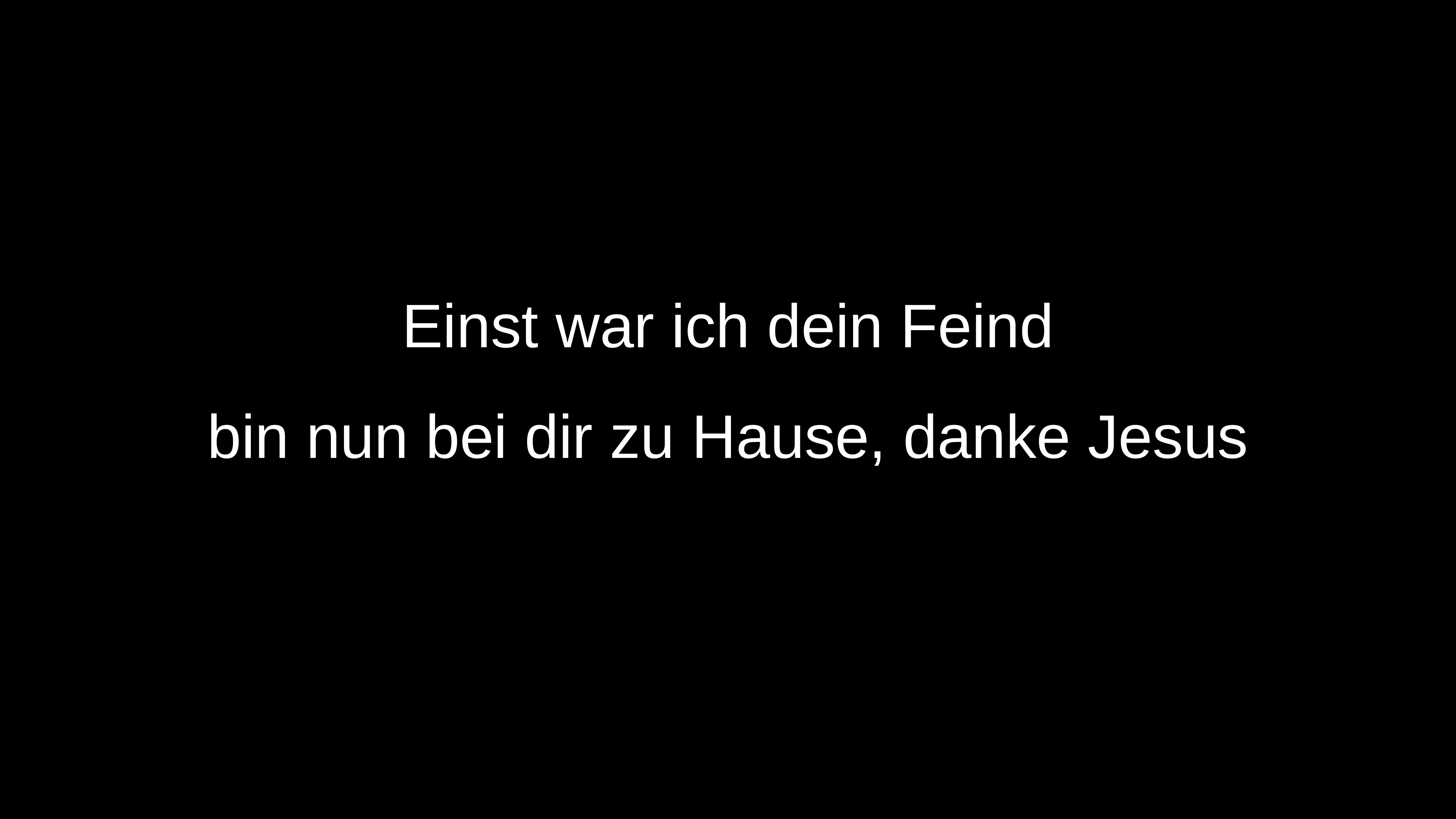

Einst war ich dein Feind
bin nun bei dir zu Hause, danke Jesus